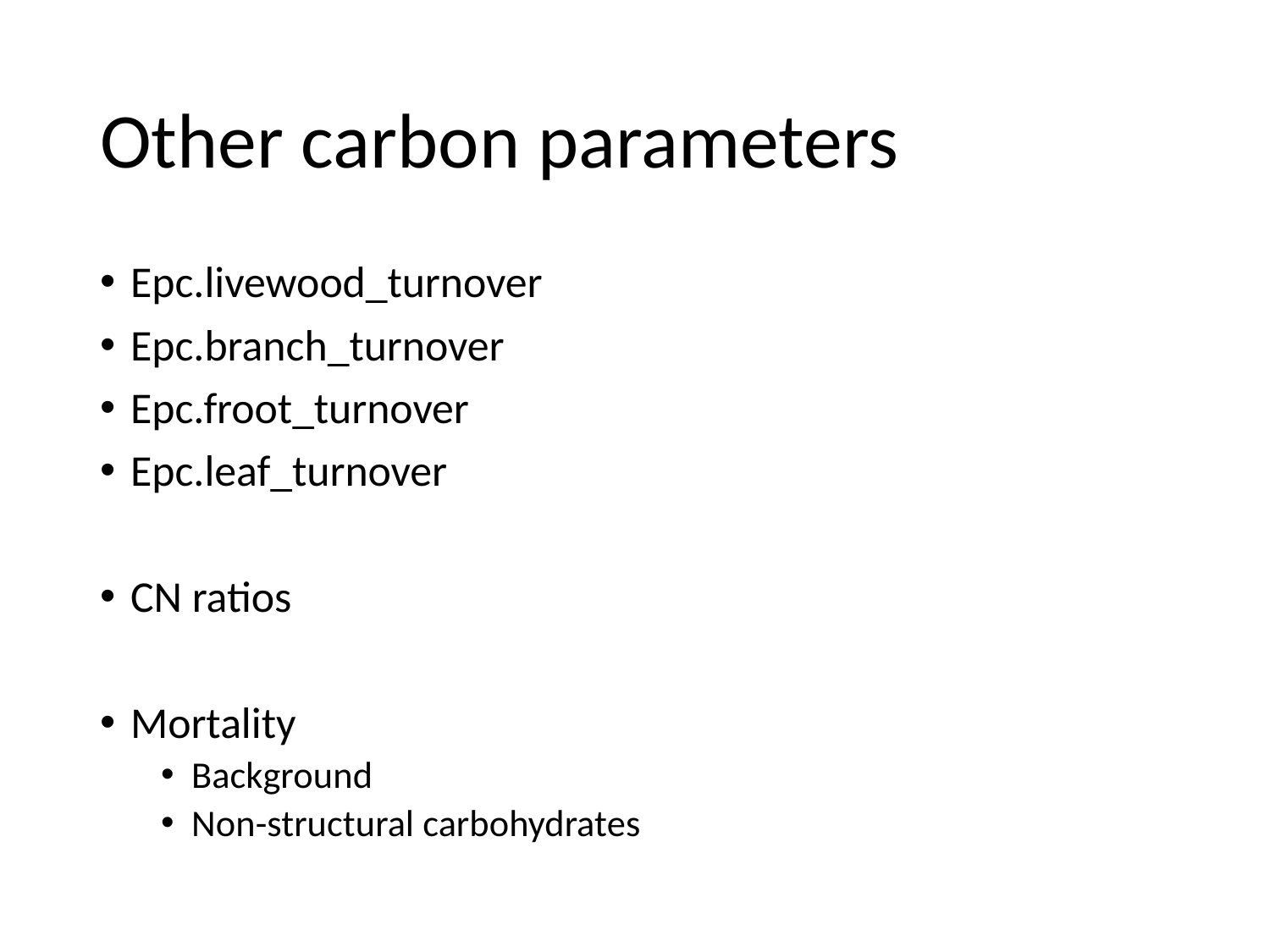

# Other carbon parameters
Epc.livewood_turnover
Epc.branch_turnover
Epc.froot_turnover
Epc.leaf_turnover

CN ratios

Mortality
Background
Non-structural carbohydrates